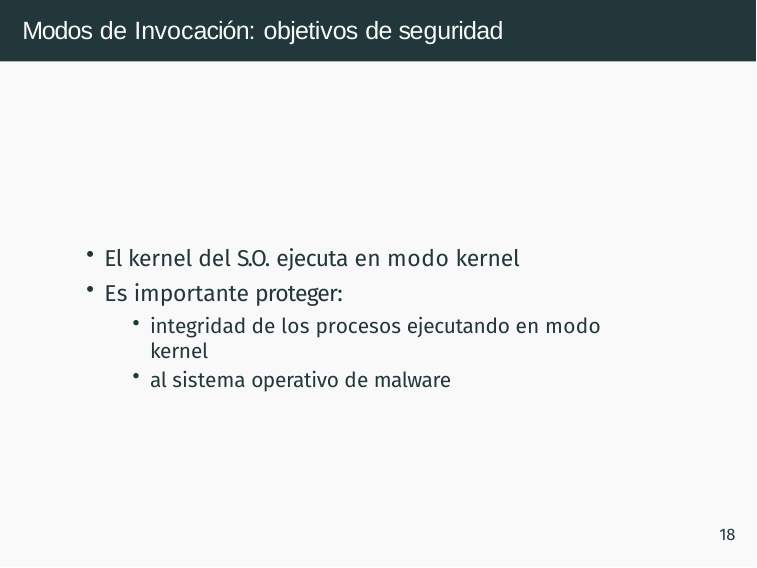

# Modos de Invocación: objetivos de seguridad
El kernel del S.O. ejecuta en modo kernel
Es importante proteger:
integridad de los procesos ejecutando en modo kernel
al sistema operativo de malware
18